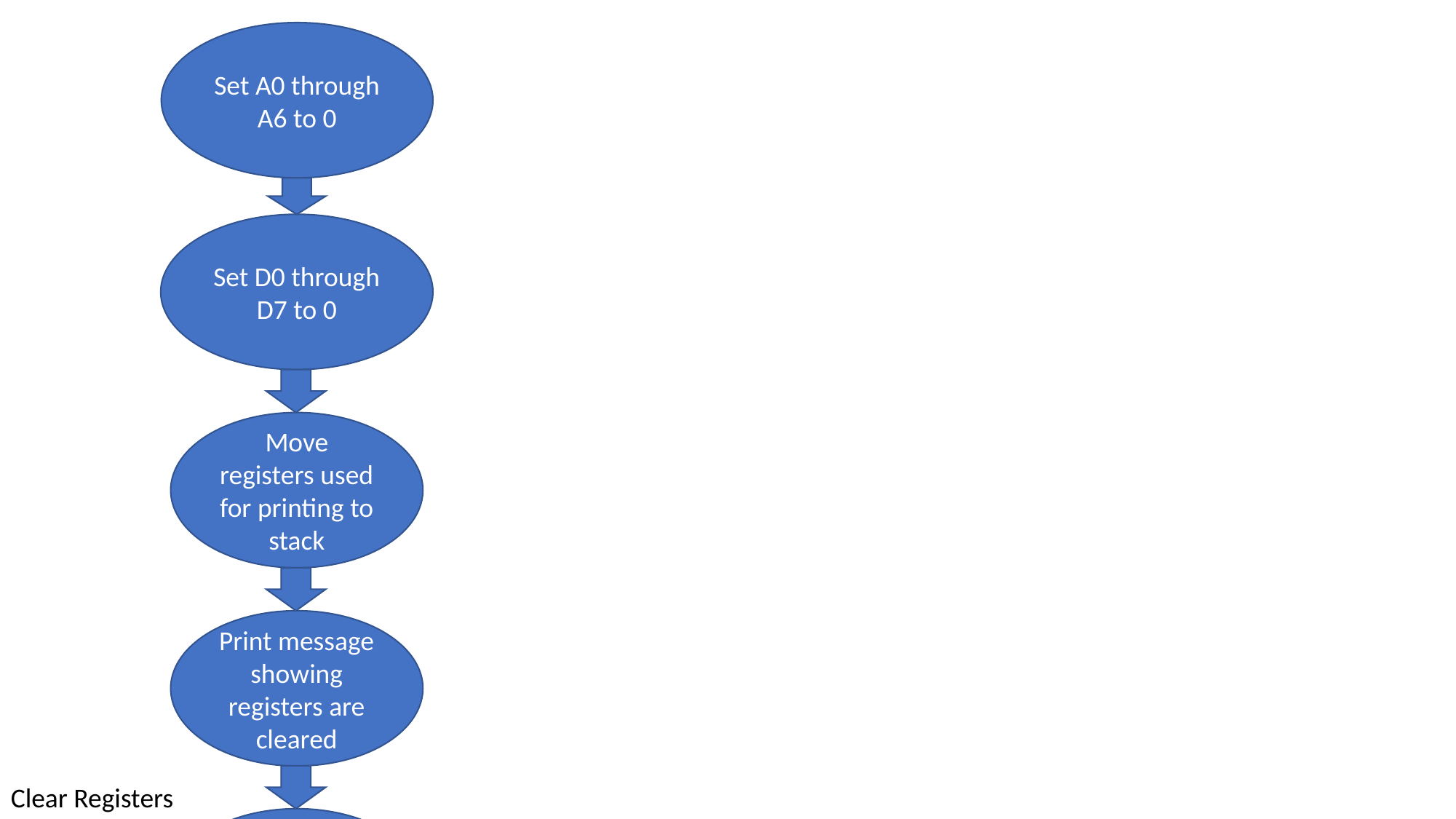

Set A0 through A6 to 0

Set D0 through D7 to 0

Move registers used for printing to stack

Print message showing registers are cleared

Clear Registers
Go Back to Command Interpreter